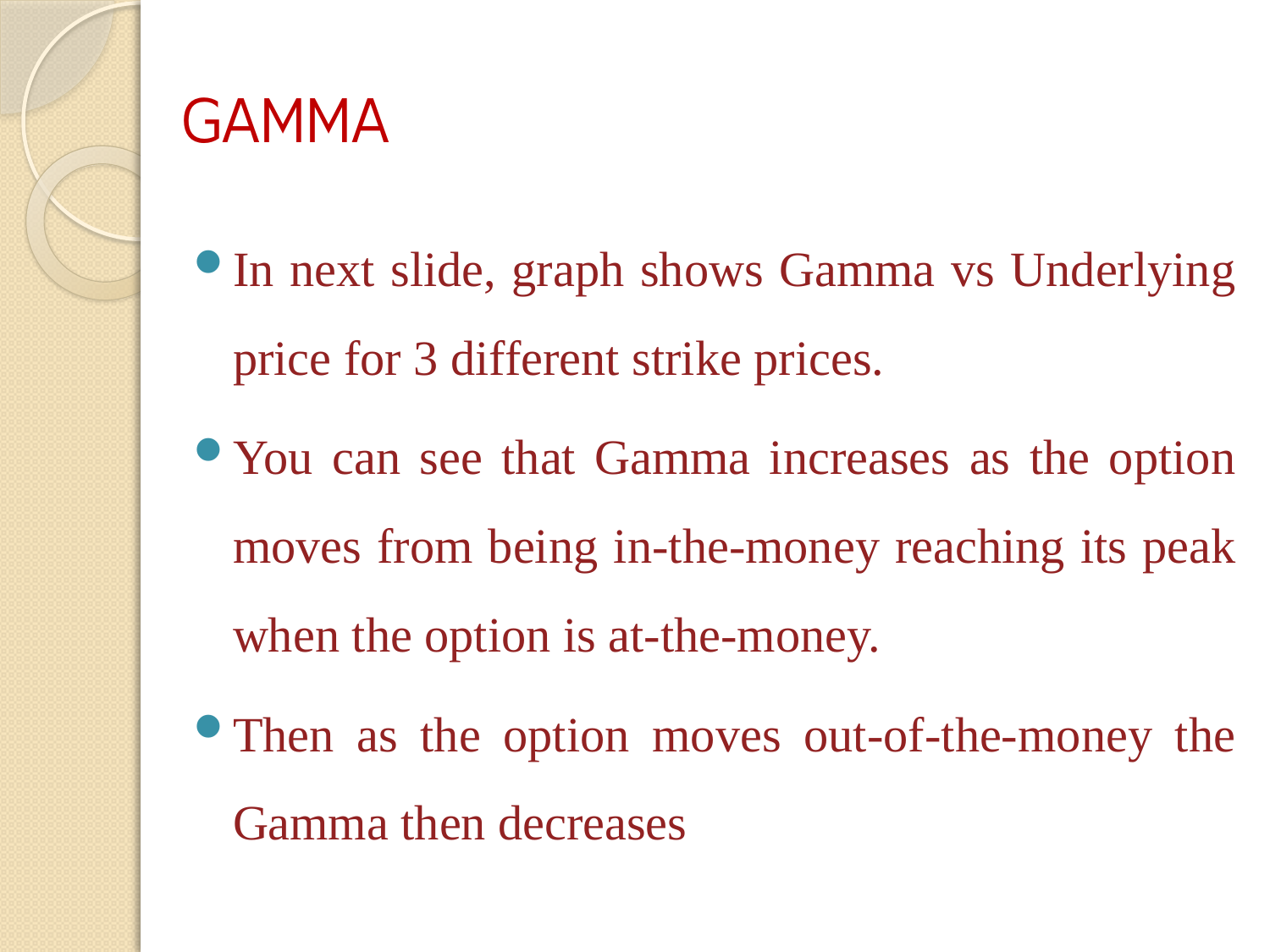

# GAMMA
In next slide, graph shows Gamma vs Underlying price for 3 different strike prices.
You can see that Gamma increases as the option moves from being in-the-money reaching its peak when the option is at-the-money.
Then as the option moves out-of-the-money the Gamma then decreases